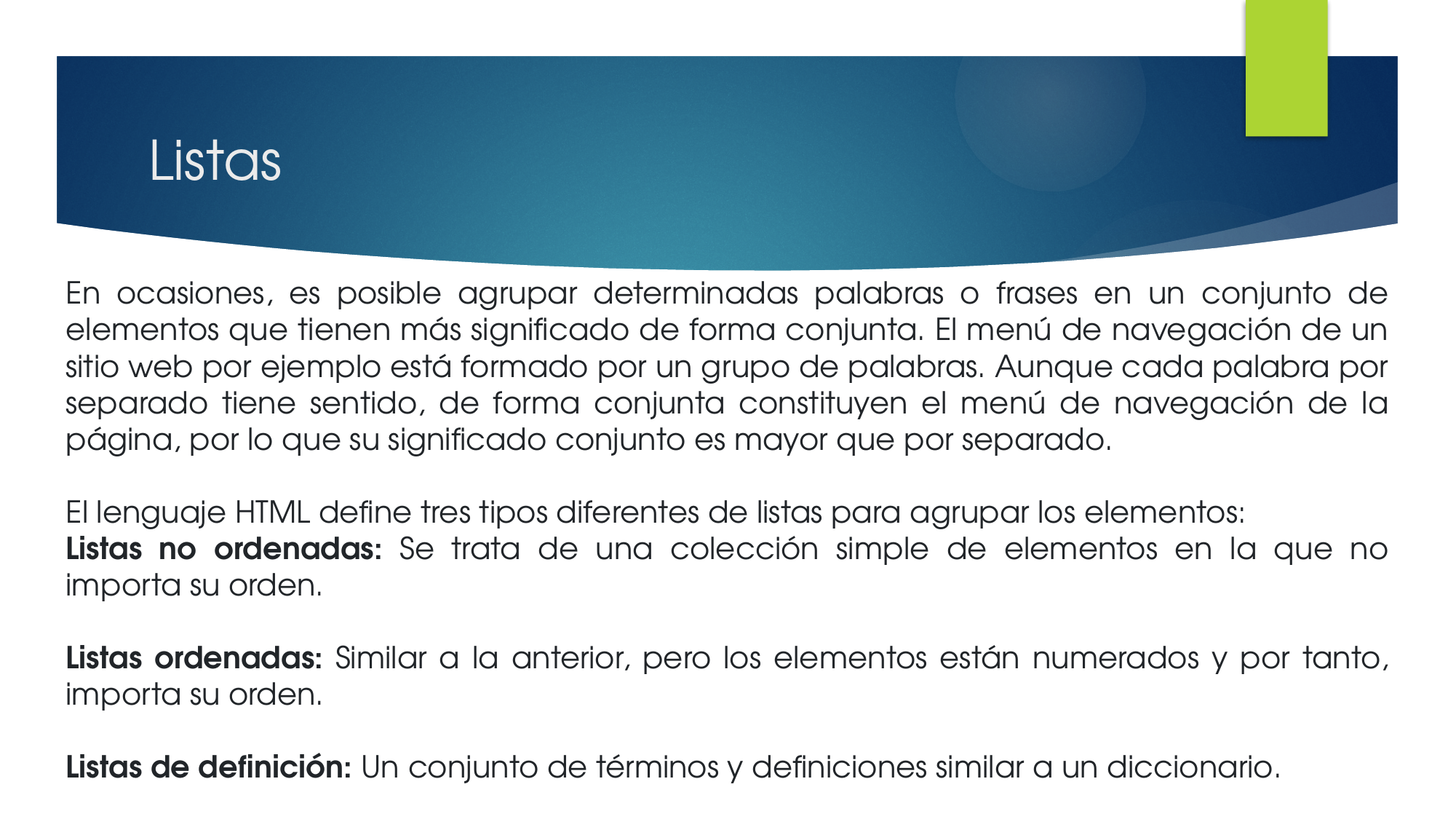

# Listas
En ocasiones, es posible agrupar determinadas palabras o frases en un conjunto de elementos que tienen más significado de forma conjunta. El menú de navegación de un sitio web por ejemplo está formado por un grupo de palabras. Aunque cada palabra por separado tiene sentido, de forma conjunta constituyen el menú de navegación de la página, por lo que su significado conjunto es mayor que por separado.

El lenguaje HTML define tres tipos diferentes de listas para agrupar los elementos:
Listas no ordenadas: Se trata de una colección simple de elementos en la que no importa su orden.

Listas ordenadas: Similar a la anterior, pero los elementos están numerados y por tanto, importa su orden.

Listas de definición: Un conjunto de términos y definiciones similar a un diccionario.